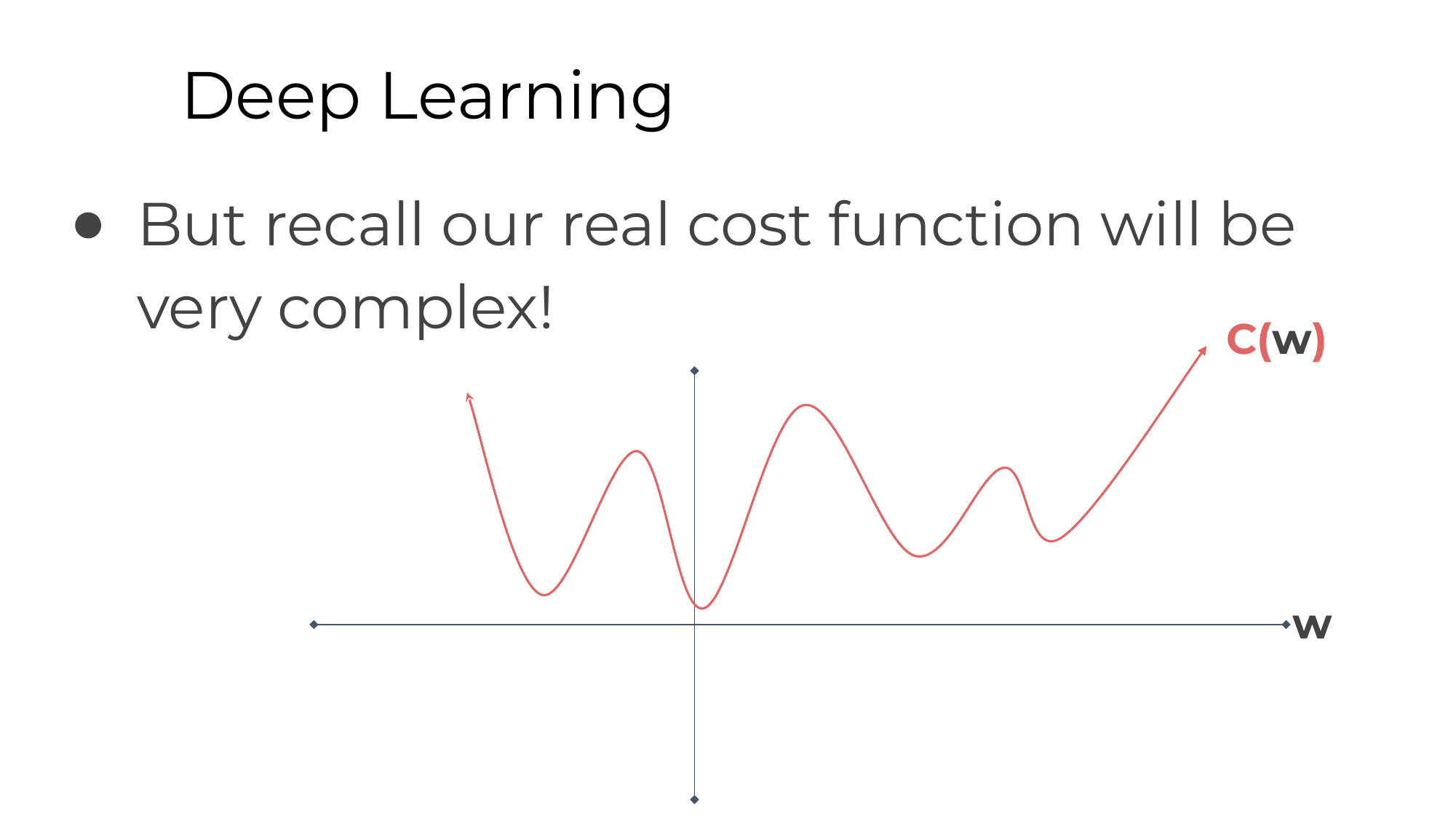

# Deep Learning
But recall our real cost function will be very complex!
C(w)

w